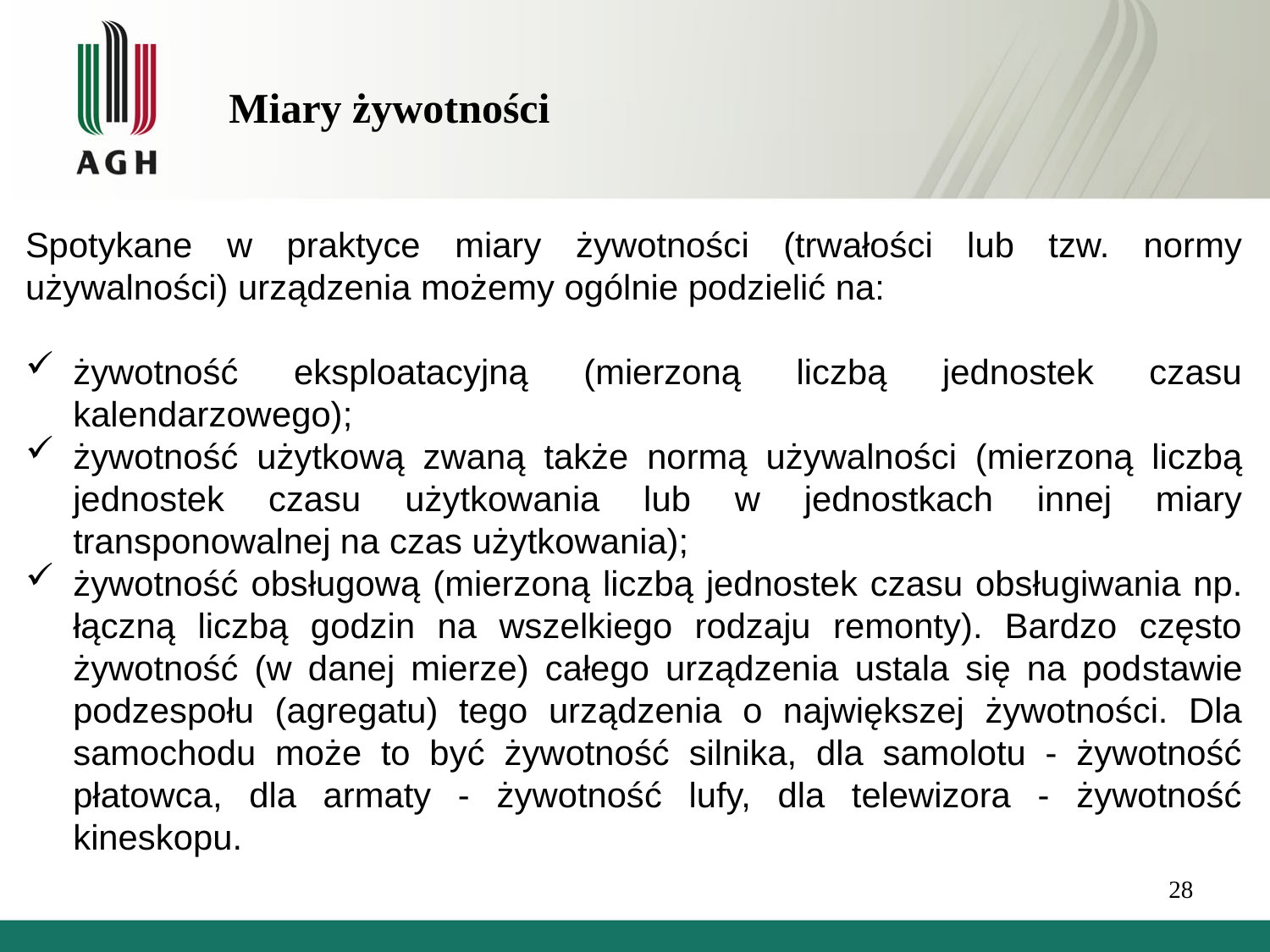

Miary żywotności
Spotykane w praktyce miary żywotności (trwałości lub tzw. normy używalności) urządzenia możemy ogólnie podzielić na:

żywotność eksploatacyjną (mierzoną liczbą jednostek czasu kalendarzowego);
żywotność użytkową zwaną także normą używalności (mie­rzoną liczbą jednostek czasu użytkowania lub w jednostkach innej miary transponowalnej na czas użytkowania);
żywotność obsługową (mierzoną liczbą jednostek czasu obsłu­giwania np. łączną liczbą godzin na wszelkiego rodzaju remonty). Bardzo często żywotność (w danej mierze) całego urządzenia ustala się na pod­stawie podzespołu (agregatu) tego urządzenia o największej żywotności. Dla samochodu może to być żywotność silnika, dla samolotu - żywotność płatowca, dla armaty - żywotność lufy, dla telewizora - żywotność kineskopu.
28